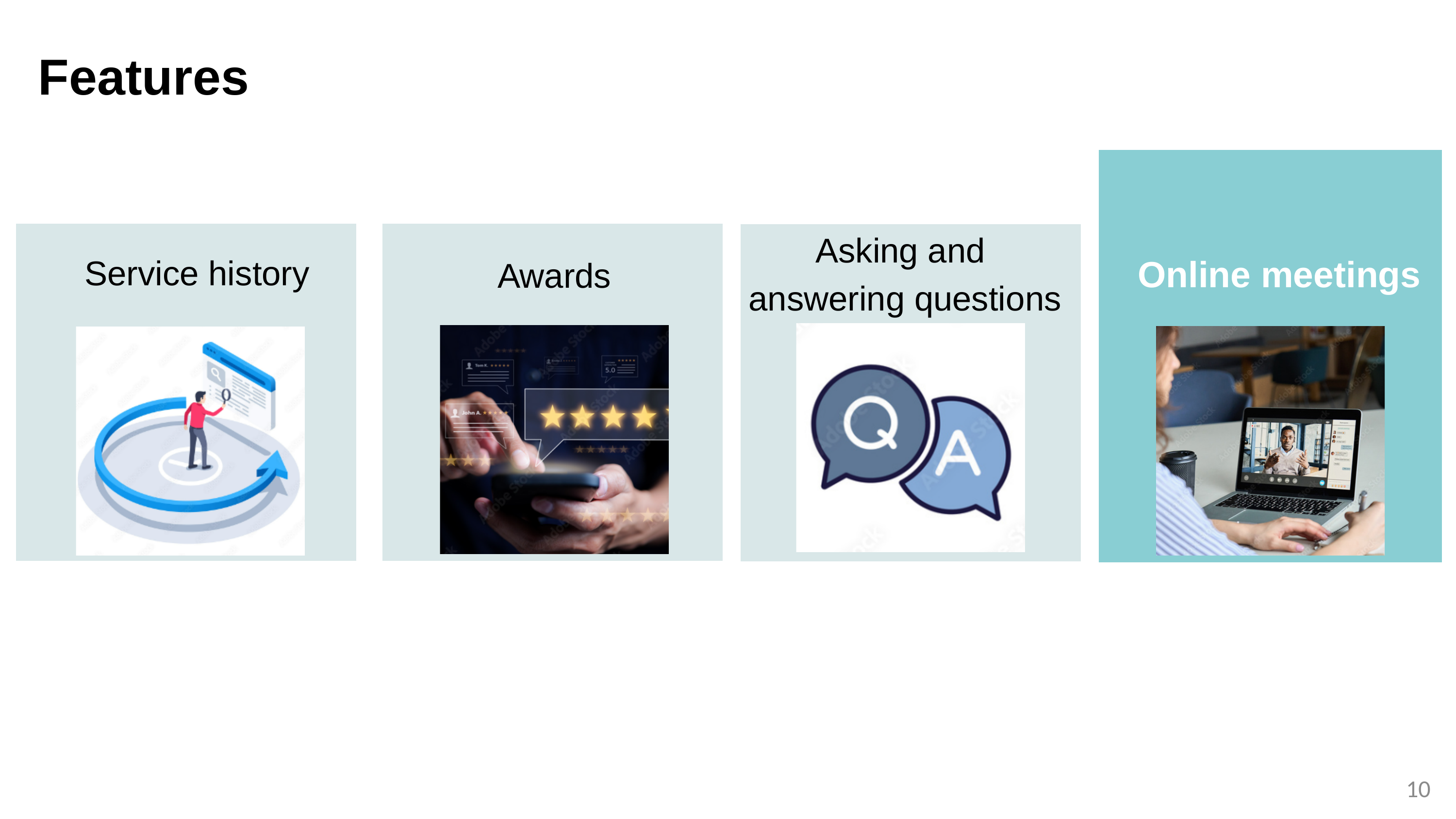

Features

Asking and
answering questions

Service history
Online meetings
Service history
Awards

10